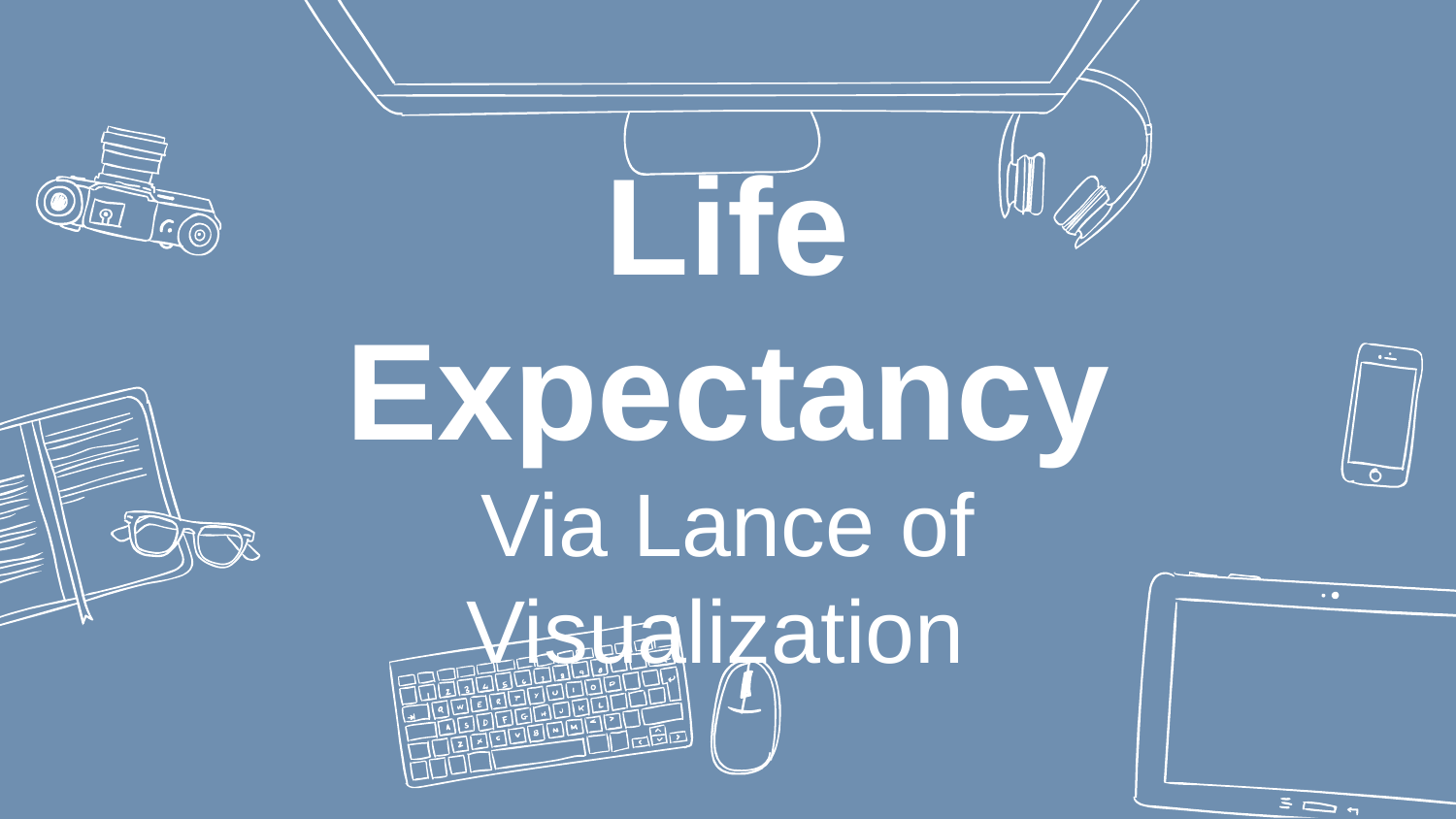

# Life Expectancy Via Lance of Visualization